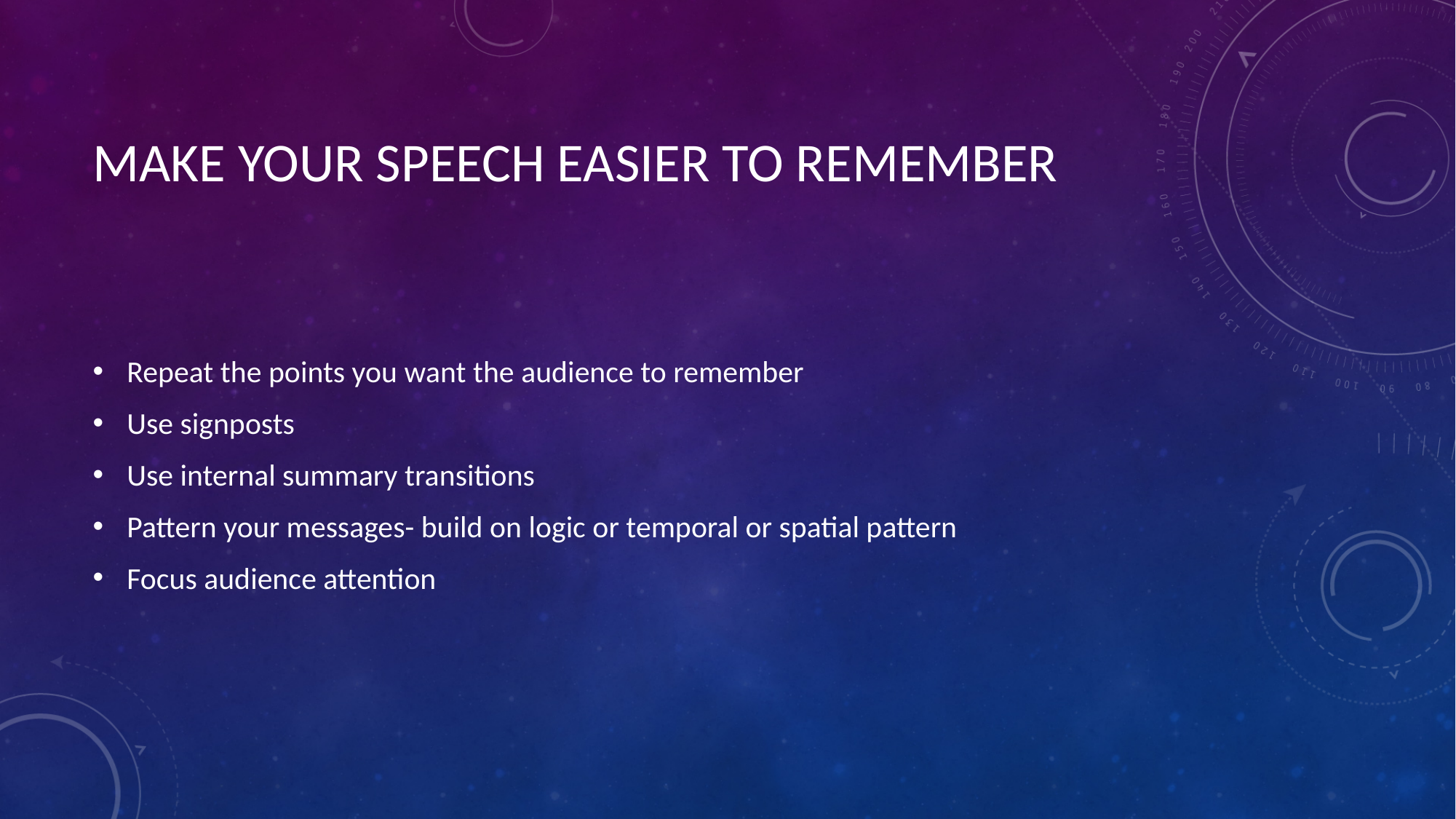

# Make your speech easier to remember
Repeat the points you want the audience to remember
Use signposts
Use internal summary transitions
Pattern your messages- build on logic or temporal or spatial pattern
Focus audience attention